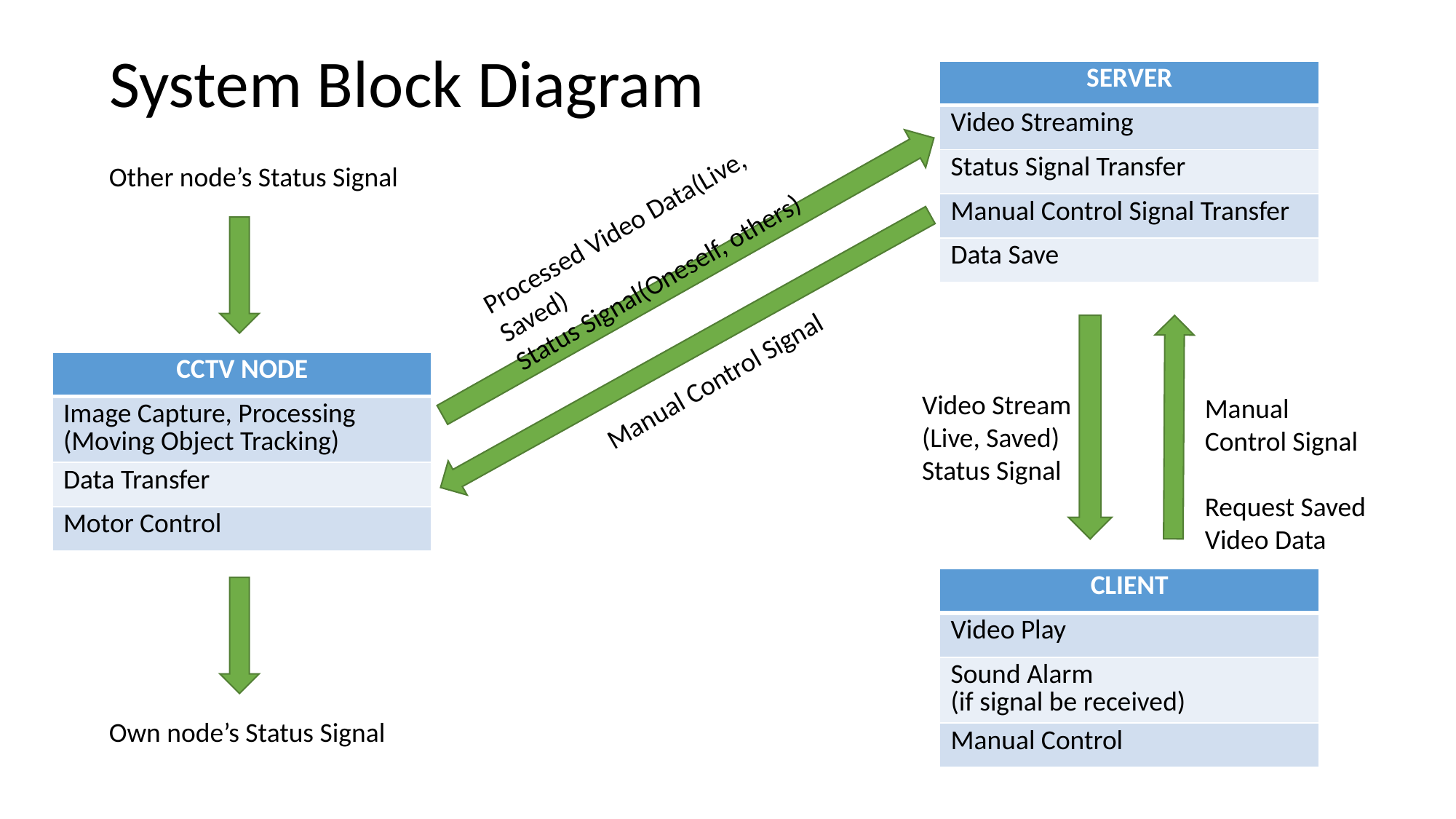

System Block Diagram
| SERVER |
| --- |
| Video Streaming |
| Status Signal Transfer |
| Manual Control Signal Transfer |
| Data Save |
Other node’s Status Signal
Processed Video Data(Live, Saved)
Status Signal(Oneself, others)

Manual Control Signal
| CCTV NODE |
| --- |
| Image Capture, Processing (Moving Object Tracking) |
| Data Transfer |
| Motor Control |
Video Stream
(Live, Saved)
Status Signal
Manual
Control Signal

Request Saved
Video Data

| CLIENT |
| --- |
| Video Play |
| Sound Alarm (if signal be received) |
| Manual Control |

Own node’s Status Signal